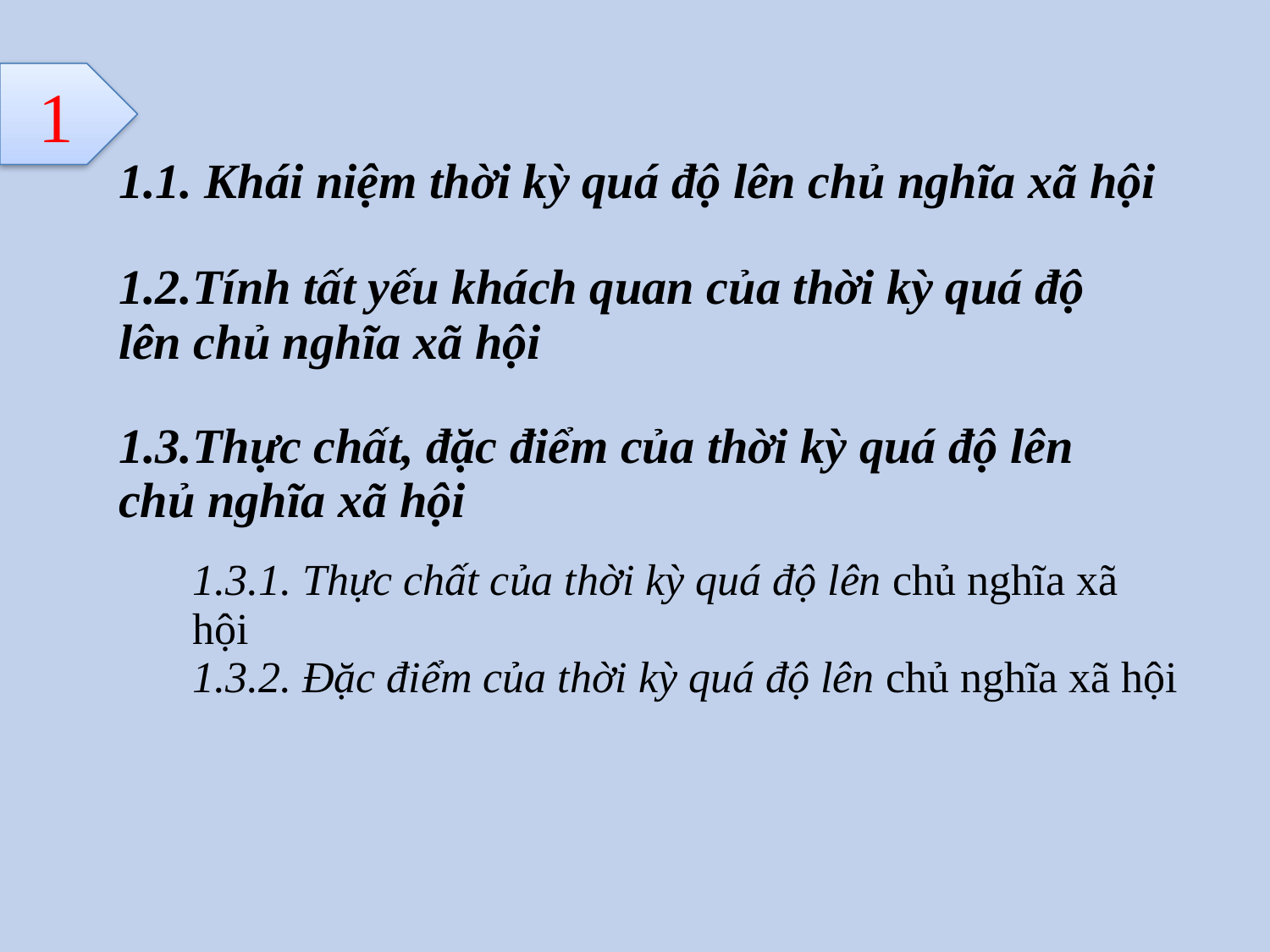

1
| 1.1. Khái niệm thời kỳ quá độ lên chủ nghĩa xã hội |
| --- |
| 1.2.Tính tất yếu khách quan của thời kỳ quá độ lên chủ nghĩa xã hội |
| --- |
| 1.3.Thực chất, đặc điểm của thời kỳ quá độ lên chủ nghĩa xã hội |
| --- |
| 1.3.1. Thực chất của thời kỳ quá độ lên chủ nghĩa xã hội 1.3.2. Đặc điểm của thời kỳ quá độ lên chủ nghĩa xã hội |
| --- |